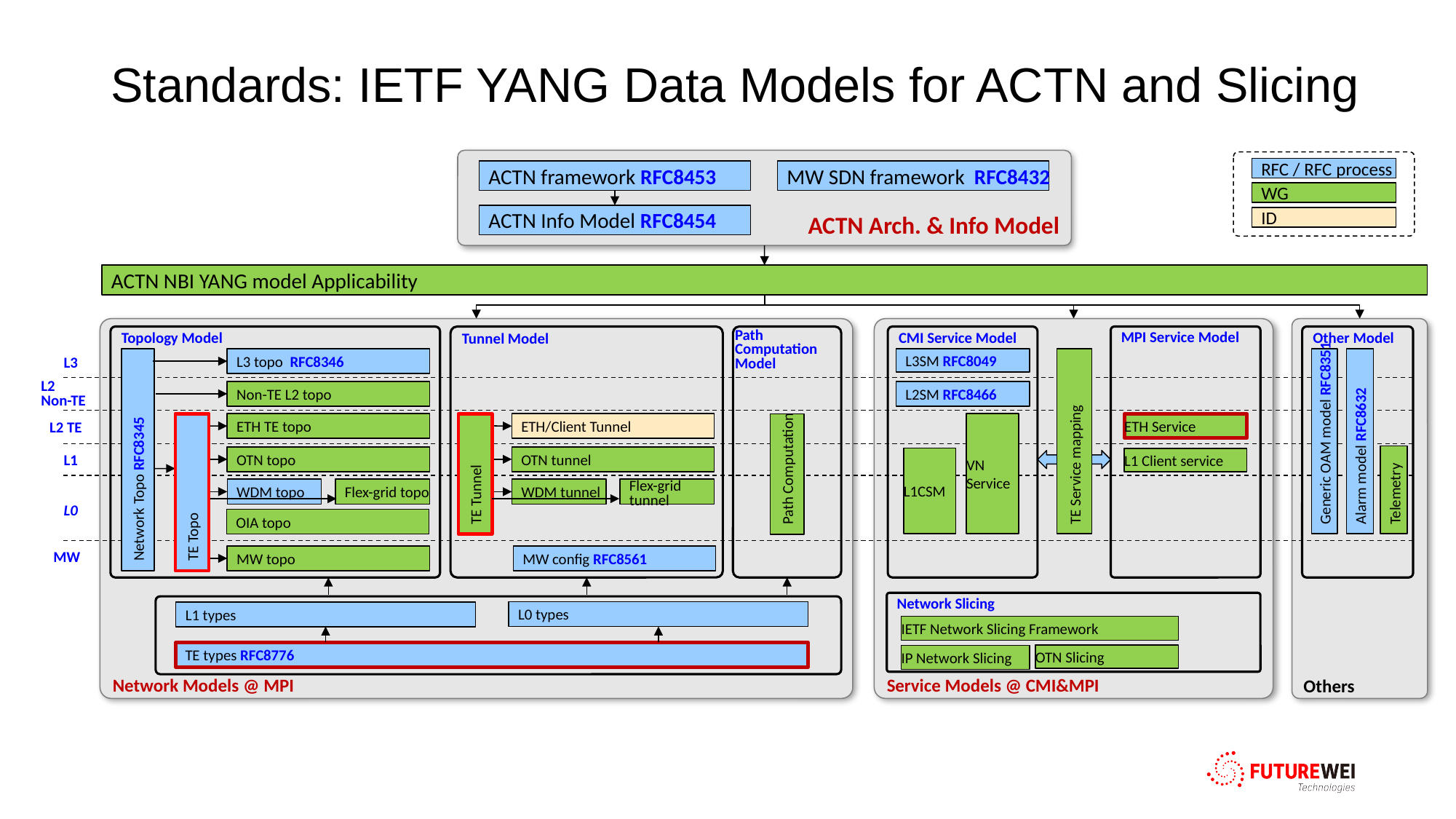

# Standards: IETF YANG Data Models for ACTN and Slicing
ACTN Arch. & Info Model

RFC / RFC process
ACTN framework RFC8453
MW SDN framework  RFC8432
WG
ACTN Info Model RFC8454
ID
ACTN NBI YANG model Applicability
Network Models @ MPI
Service Models @ CMI&MPI
Others
Topology Model
Tunnel Model
Path
Computation
Model
CMI Service Model
MPI Service Model
Other Model
L3
L3 topo  RFC8346
L3SM RFC8049
L2
Non-TE
Non-TE L2 topo
L2SM RFC8466
L2 TE
ETH Service
ETH TE topo
ETH/Client Tunnel
VN  Service
TE Service mapping
Alarm model RFC8632
Generic OAM model RFC8351
Network Topo RFC8345
L1
OTN topo
OTN tunnel
L1CSM
L1 Client service

TE Tunnel
Path Computation
TE Topo
Telemetry
WDM topo
Flex-grid topo
WDM tunnel
Flex-grid
tunnel
L0
OIA topo
MW
MW topo
MW config RFC8561
Network Slicing

L0 types
L1 types
IETF Network Slicing Framework
TE types RFC8776
OTN Slicing
IP Network Slicing